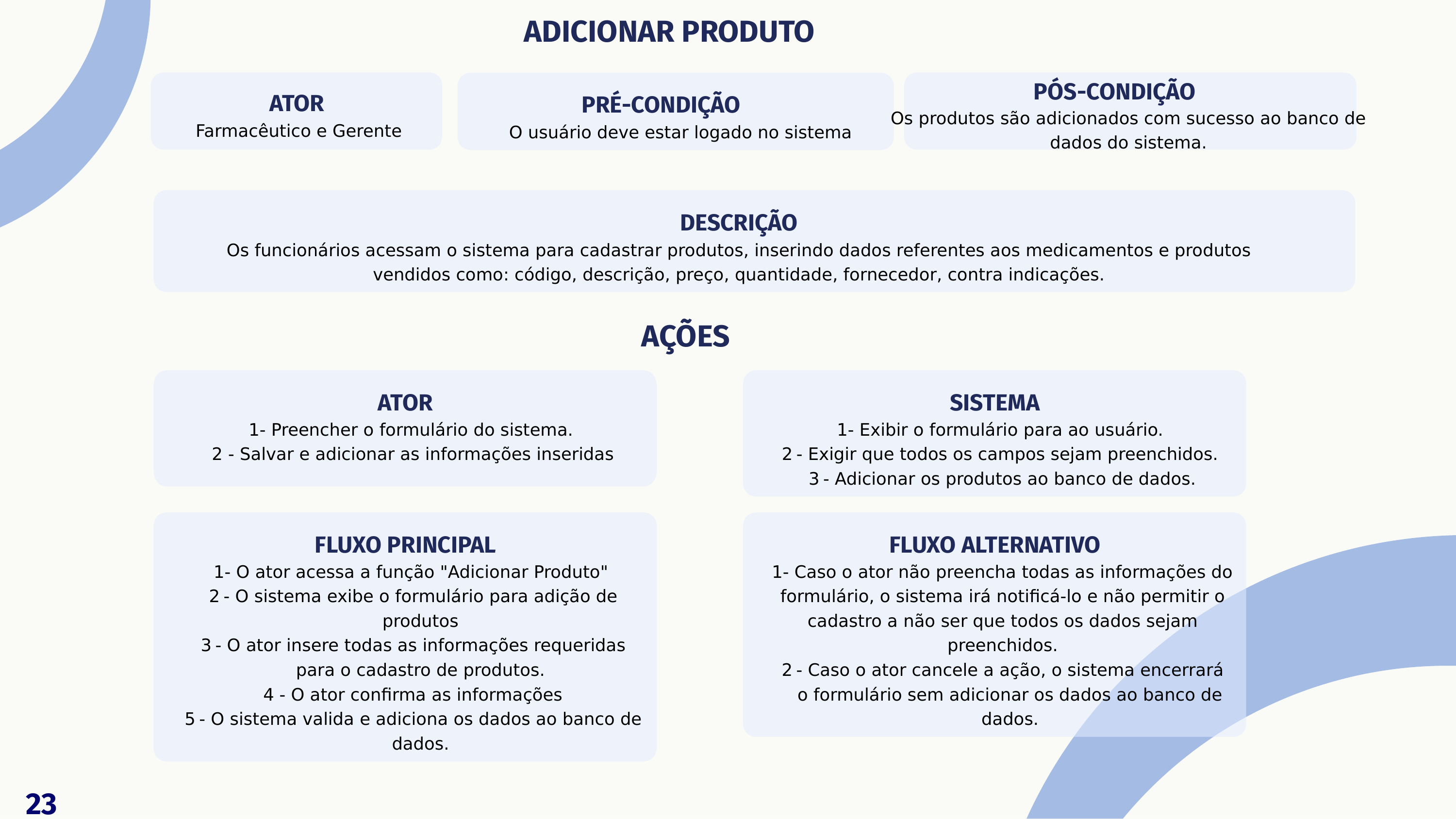

# ADICIONAR PRODUTO
PÓS-CONDIÇÃO
Os produtos são adicionados com sucesso ao banco de
dados do sistema.

ATOR
Farmacêutico e Gerente
PRÉ-CONDIÇÃO
O usuário deve estar logado no sistema
DESCRIÇÃO
Os funcionários acessam o sistema para cadastrar produtos, inserindo dados referentes aos medicamentos e produtos
vendidos como: código, descrição, preço, quantidade, fornecedor, contra indicações.
AÇÕES

ATOR
1- Preencher o formulário do sistema.
2 - Salvar e adicionar as informações inseridas
SISTEMA
- Exibir o formulário para ao usuário.
- Exigir que todos os campos sejam preenchidos.
- Adicionar os produtos ao banco de dados.

FLUXO PRINCIPAL
- O ator acessa a função "Adicionar Produto"
- O sistema exibe o formulário para adição de produtos
- O ator insere todas as informações requeridas para o cadastro de produtos.
- O ator confirma as informações
- O sistema valida e adiciona os dados ao banco de dados.
FLUXO ALTERNATIVO
- Caso o ator não preencha todas as informações do
formulário, o sistema irá notificá-lo e não permitir o cadastro a não ser que todos os dados sejam preenchidos.
- Caso o ator cancele a ação, o sistema encerrará o formulário sem adicionar os dados ao banco de dados.
23